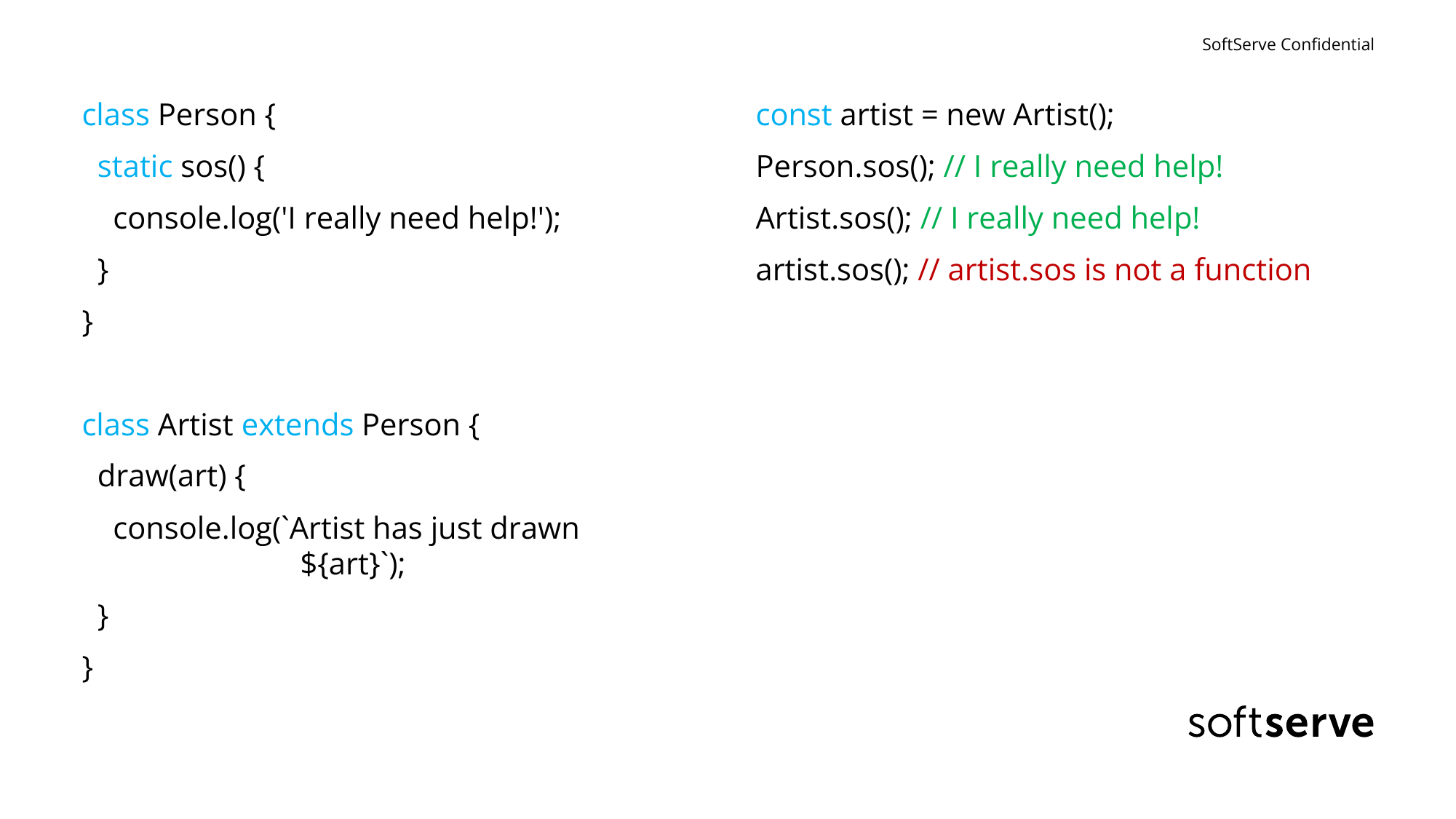

#
class Person {
  static sos() {
    console.log('I really need help!');
  }
}

class Artist extends Person {
  draw(art) {
    console.log(`Artist has just drawn 			${art}`);
  }
}
const artist = new Artist();
Person.sos(); // I really need help!
Artist.sos(); // I really need help!
artist.sos(); // artist.sos is not a function